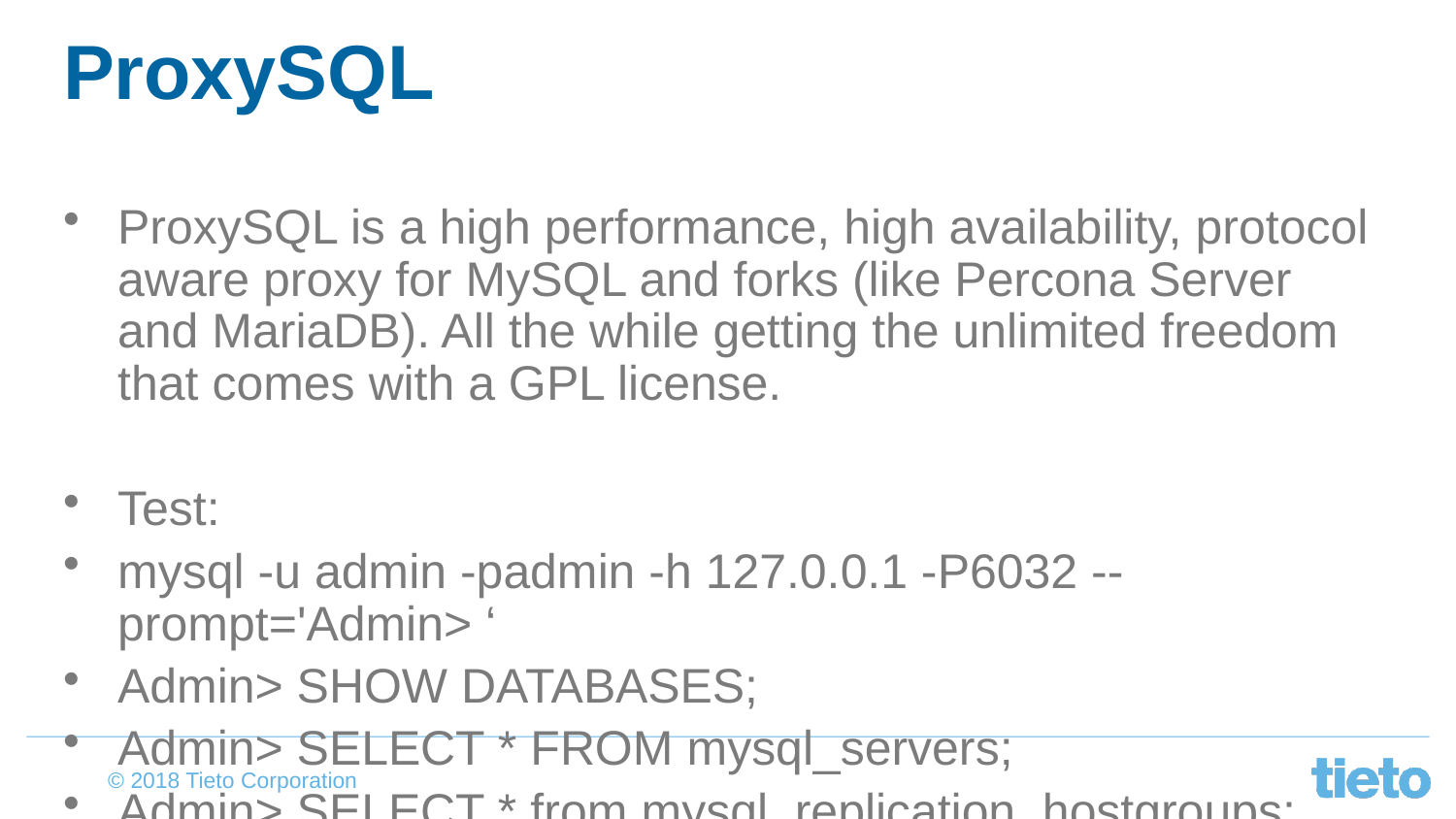

# ProxySQL
ProxySQL is a high performance, high availability, protocol aware proxy for MySQL and forks (like Percona Server and MariaDB). All the while getting the unlimited freedom that comes with a GPL license.

Test:
mysql -u admin -padmin -h 127.0.0.1 -P6032 --prompt='Admin> ‘
Admin> SHOW DATABASES;
Admin> SELECT * FROM mysql_servers;
Admin> SELECT * from mysql_replication_hostgroups;
Admin> SELECT * from mysql_query_rules;
Admin> INSERT INTO mysql_query_rules (rule_id,active,match_digest,destination_hostgroup,apply)
VALUES
(1,1,'^SELECT COUNT\(\*\)',2,1);
Admin> SELECT hostgroup hg, sum_time, count_star, digest_text FROM stats_mysql_query_digest;